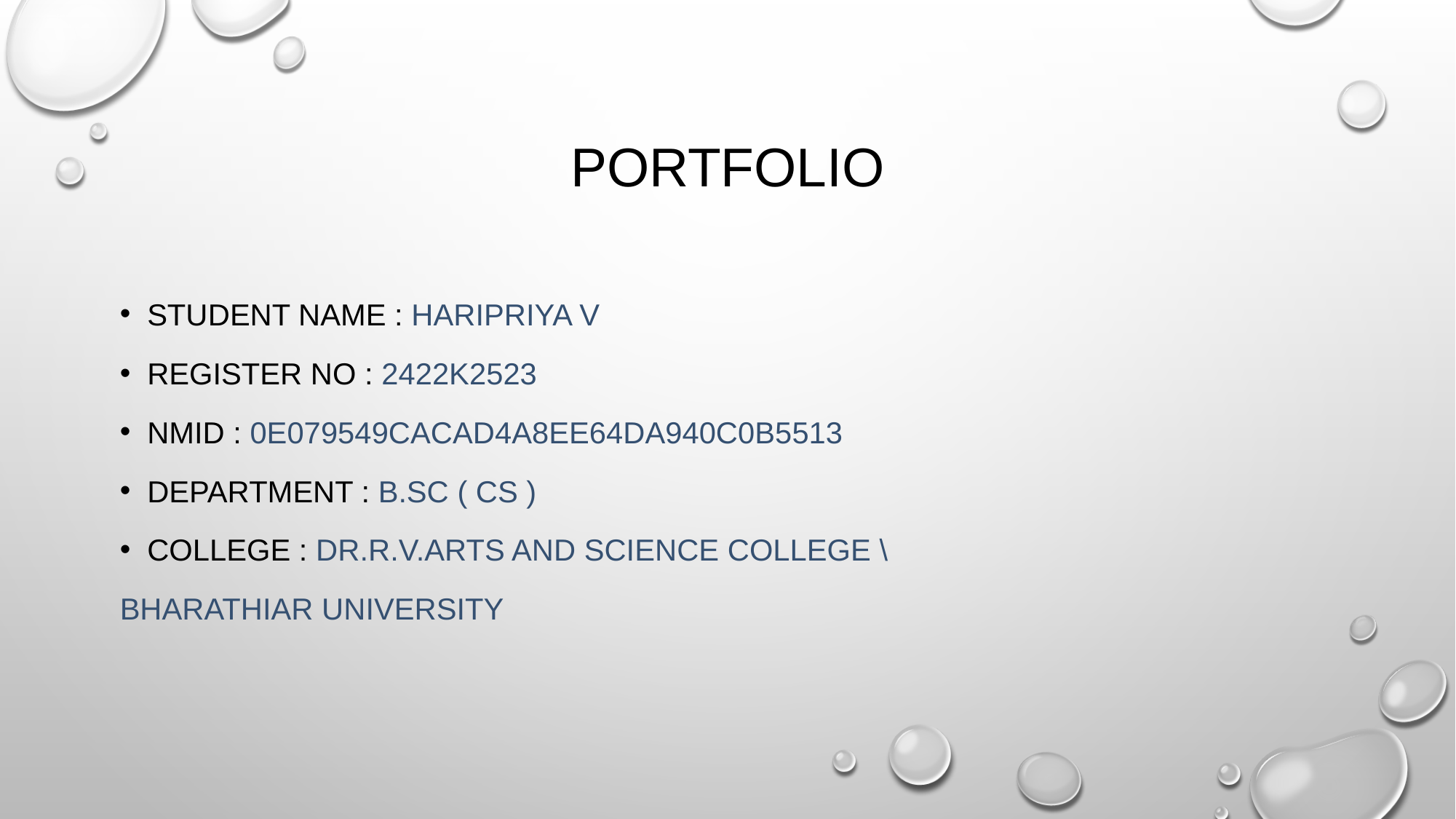

# PORTFOLIO
STUDENT NAME : HARIPRIYA v
REGISTER NO : 2422K2523
NMID : 0E079549CACAD4A8EE64DA940C0B5513
DEPARTMENT : B.Sc ( cs )
COLLEGE : Dr.r.v.arts and science college \
Bharathiar university